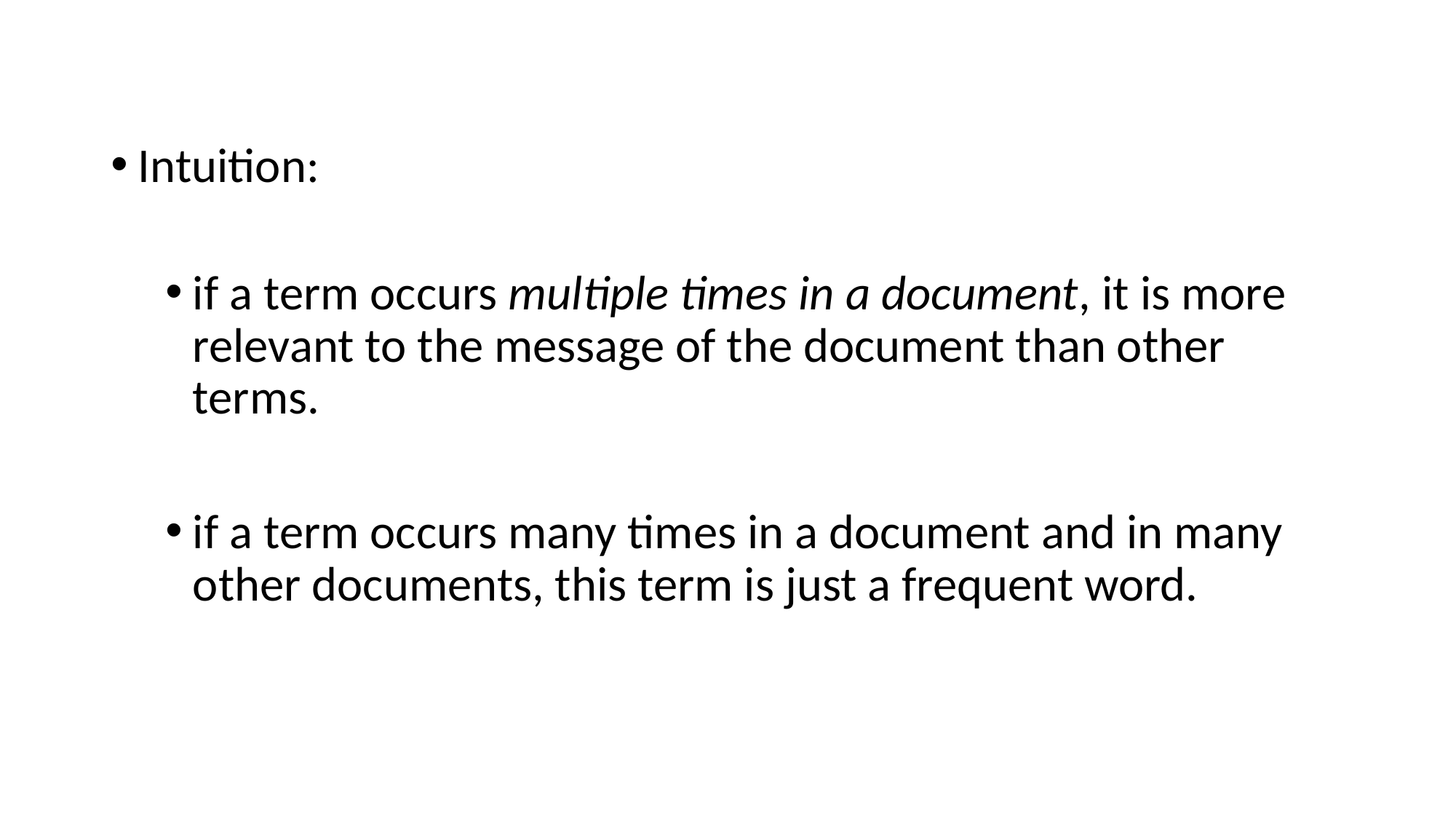

Intuition:

if a term occurs multiple times in a document, it is more relevant to the message of the document than other terms.

if a term occurs many times in a document and in many other documents, this term is just a frequent word.